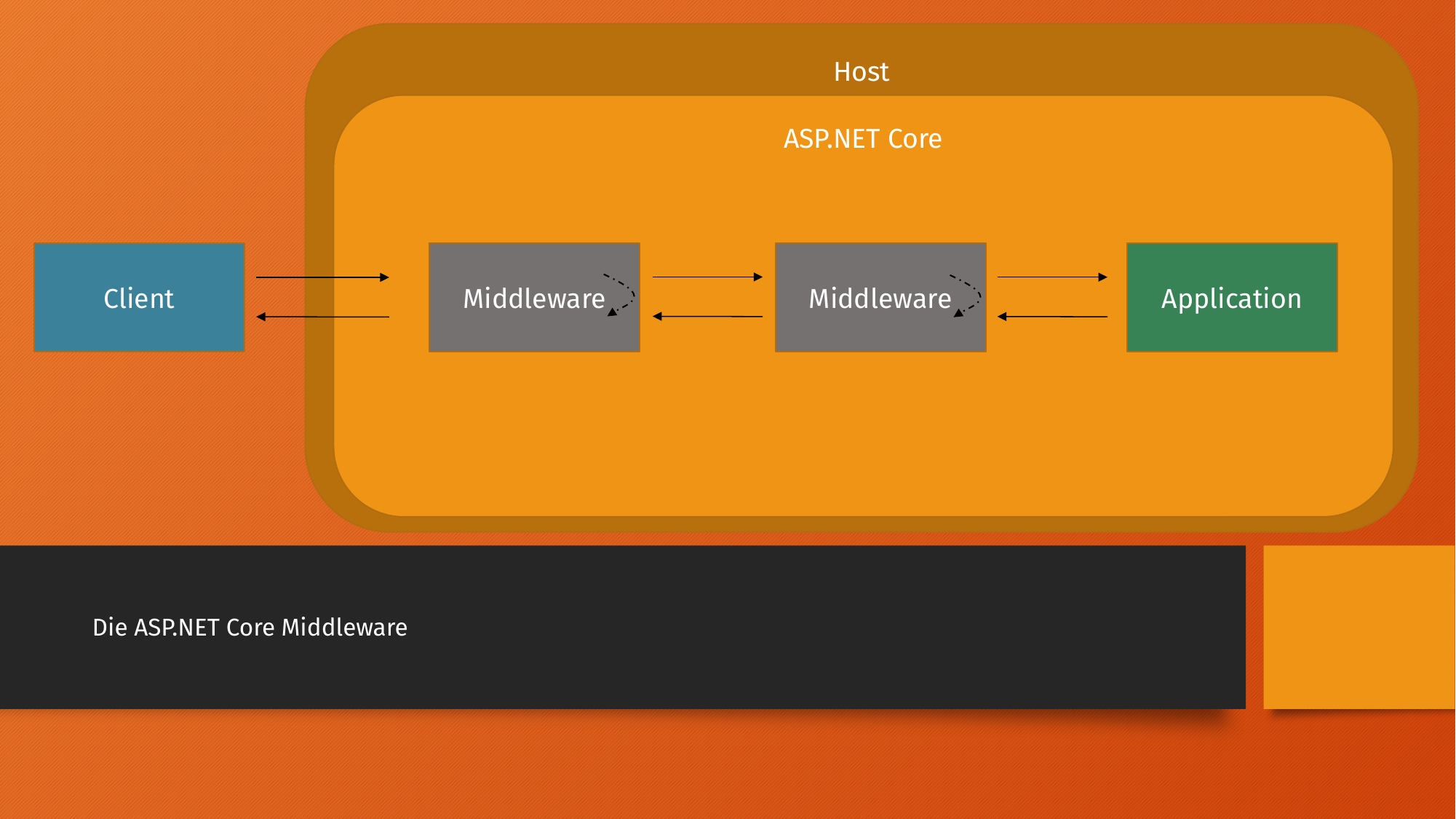

Host
ASP.NET Core
Client
Middleware
Middleware
Application

Die ASP.NET Core Middleware